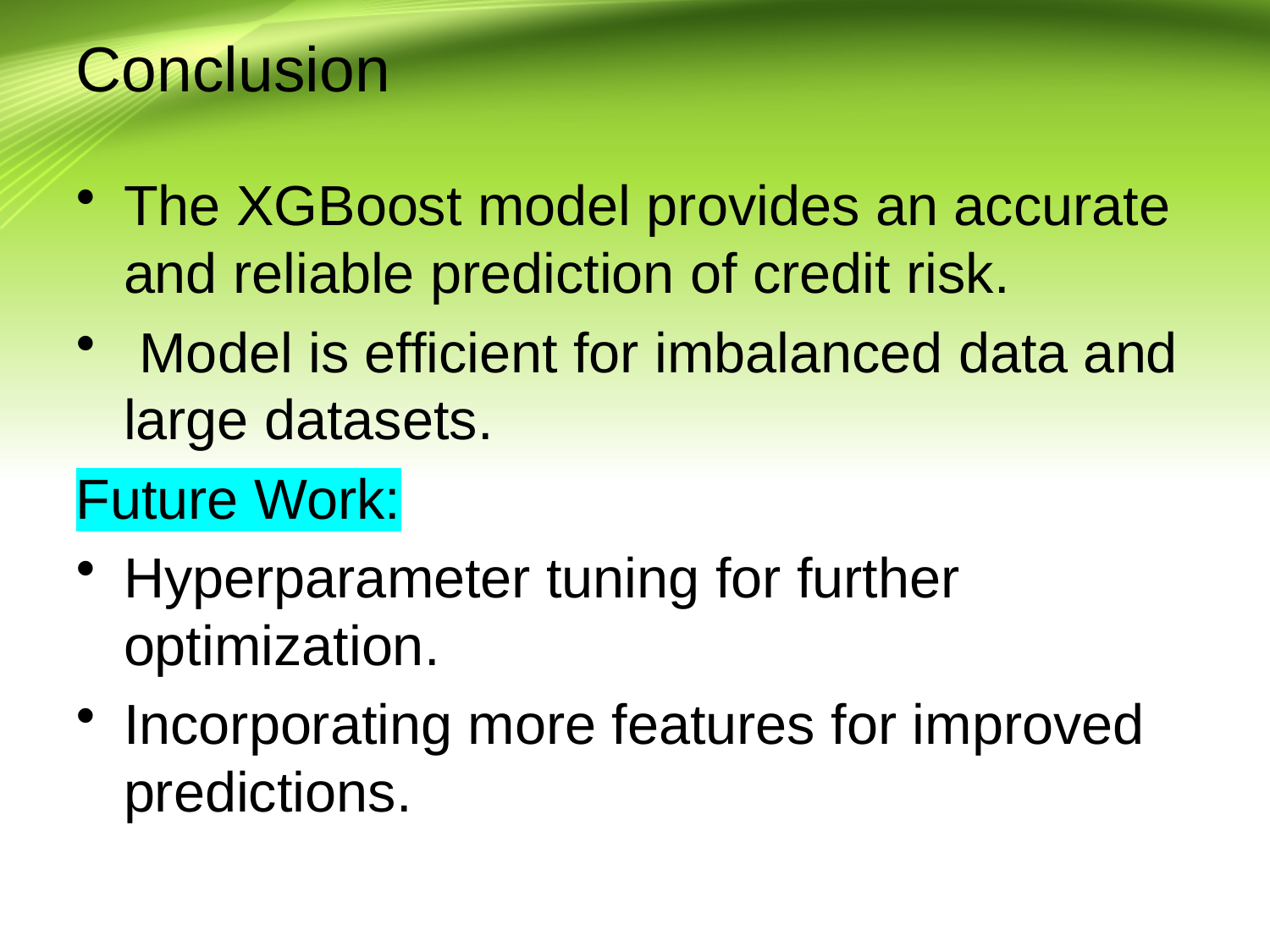

# Conclusion
The XGBoost model provides an accurate and reliable prediction of credit risk.
 Model is efficient for imbalanced data and large datasets.
Future Work:
Hyperparameter tuning for further optimization.
Incorporating more features for improved predictions.